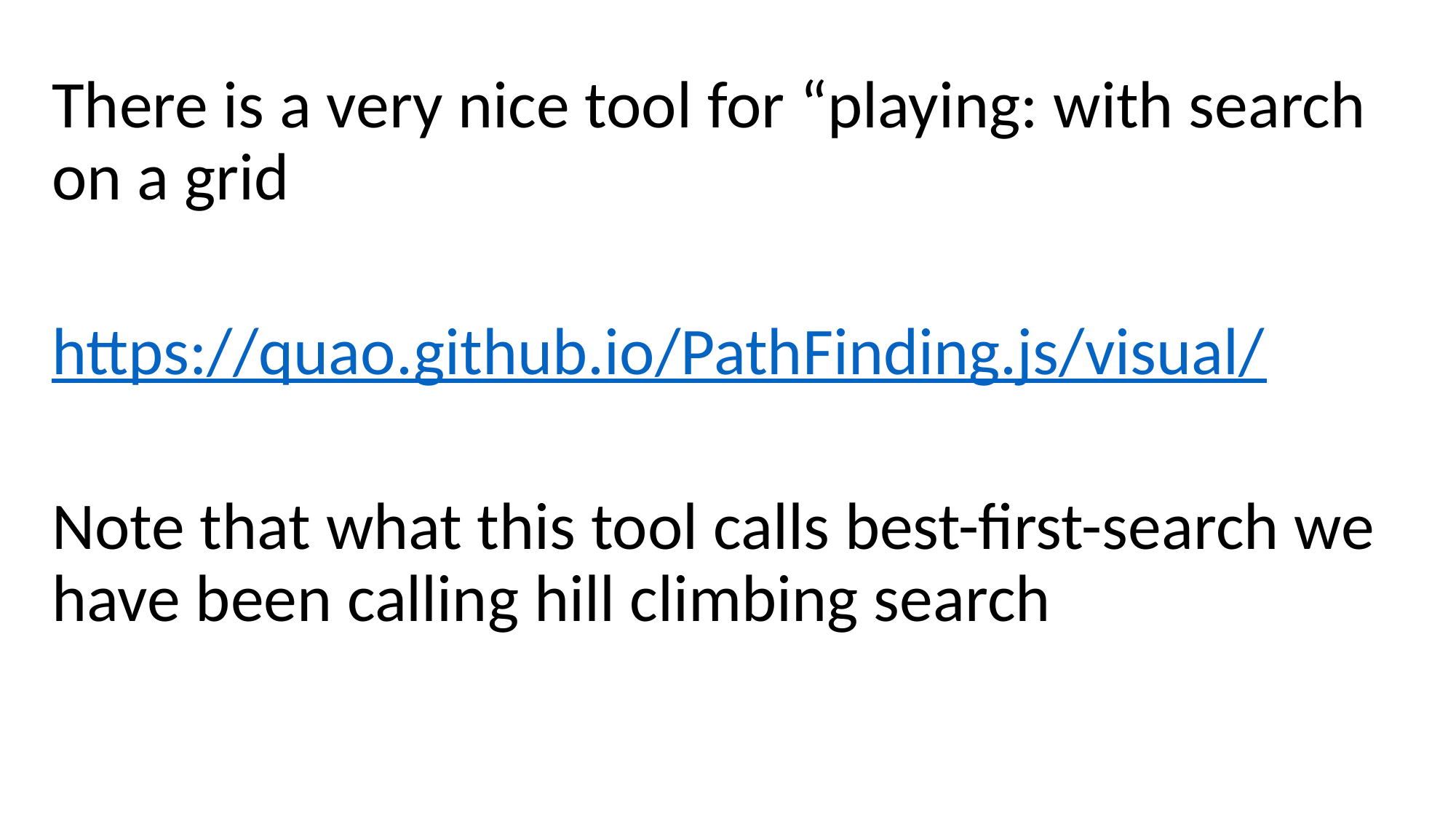

There is a very nice tool for “playing: with search on a grid

https://quao.github.io/PathFinding.js/visual/

Note that what this tool calls best-first-search we have been calling hill climbing search